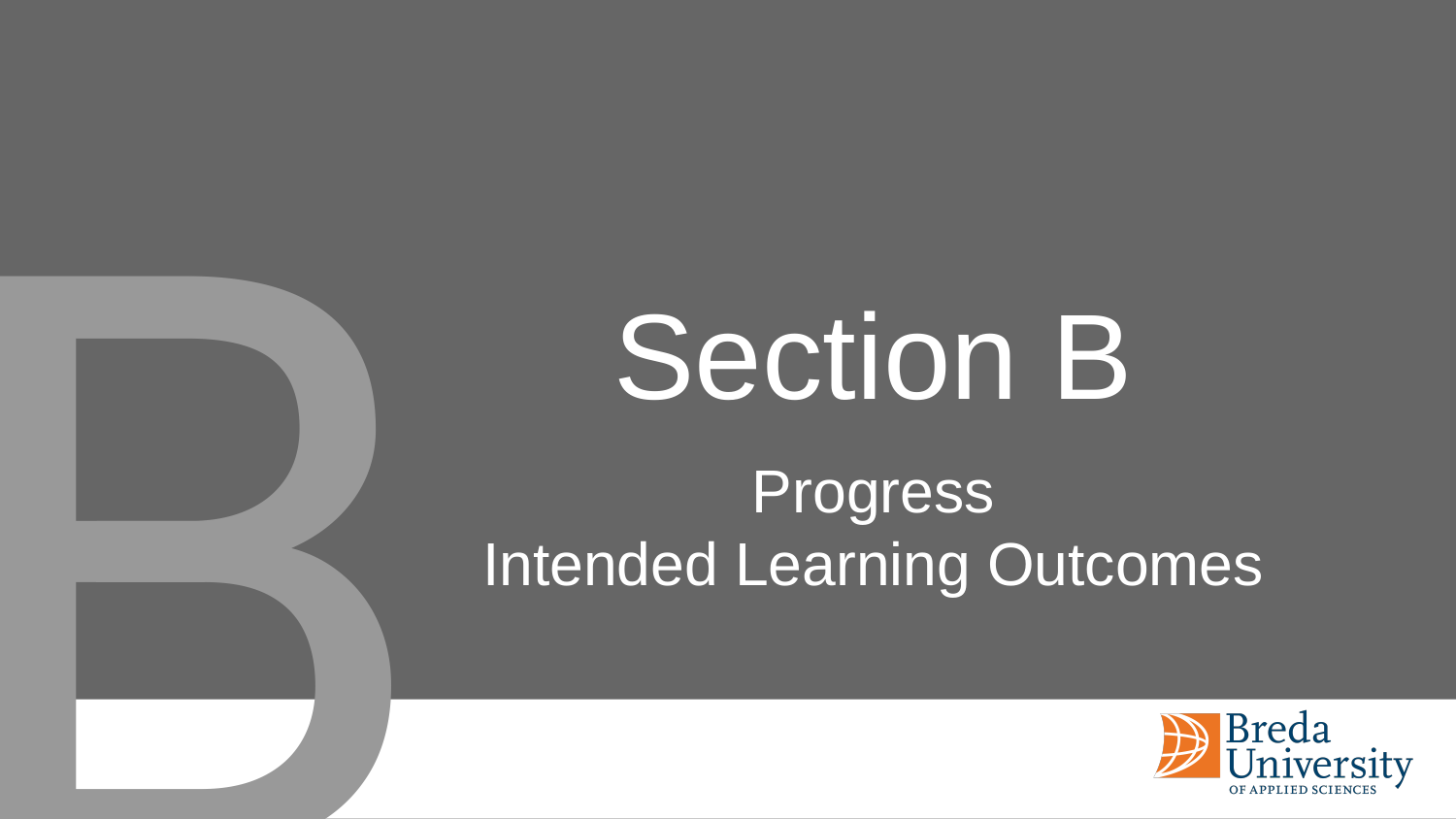

B
# Section B
Progress
Intended Learning Outcomes